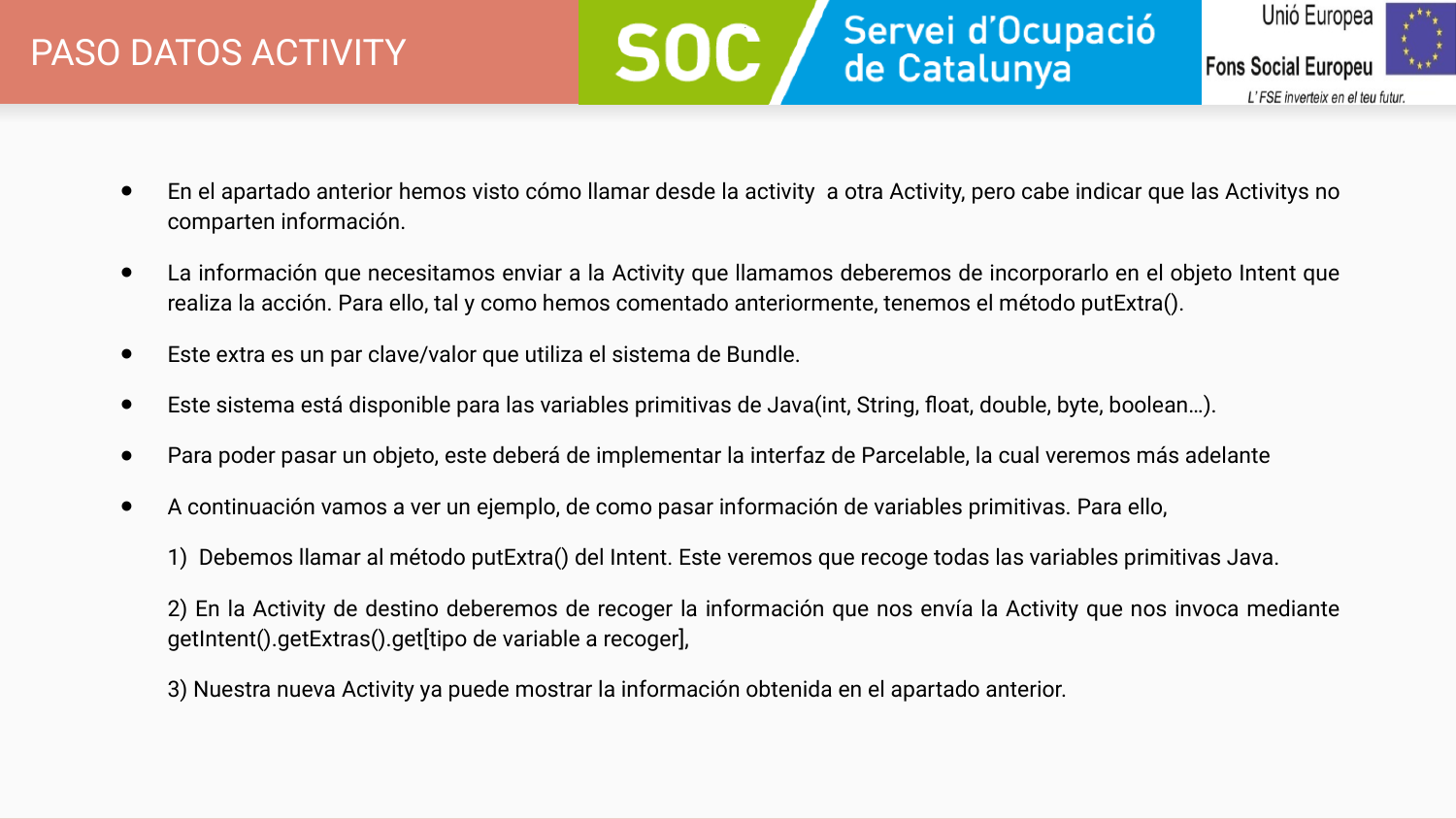

# PASO DATOS ACTIVITY
En el apartado anterior hemos visto cómo llamar desde la activity  a otra Activity, pero cabe indicar que las Activitys no comparten información.
La información que necesitamos enviar a la Activity que llamamos deberemos de incorporarlo en el objeto Intent que realiza la acción. Para ello, tal y como hemos comentado anteriormente, tenemos el método putExtra().
Este extra es un par clave/valor que utiliza el sistema de Bundle.
Este sistema está disponible para las variables primitivas de Java(int, String, float, double, byte, boolean…).
Para poder pasar un objeto, este deberá de implementar la interfaz de Parcelable, la cual veremos más adelante
A continuación vamos a ver un ejemplo, de como pasar información de variables primitivas. Para ello,
1)  Debemos llamar al método putExtra() del Intent. Este veremos que recoge todas las variables primitivas Java.
2) En la Activity de destino deberemos de recoger la información que nos envía la Activity que nos invoca mediante getIntent().getExtras().get[tipo de variable a recoger],
3) Nuestra nueva Activity ya puede mostrar la información obtenida en el apartado anterior.